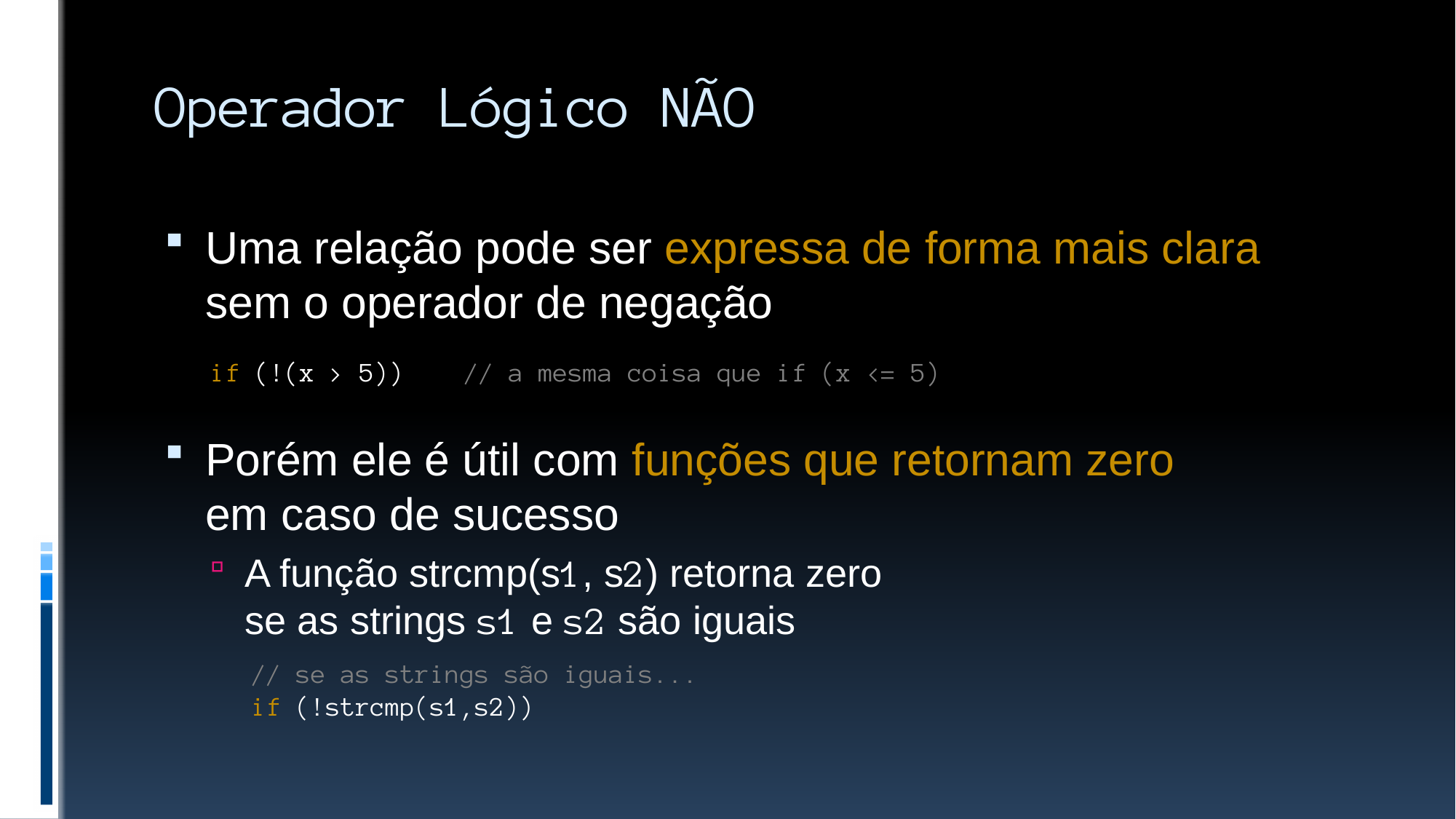

# Operador Lógico NÃO
Uma relação pode ser expressa de forma mais clara
sem o operador de negação

Porém ele é útil com funções que retornam zero
em caso de sucesso
A função strcmp(s1, s2) retorna zero
se as strings s1 e s2 são iguais
if (!(x > 5))    // a mesma coisa que if (x <= 5)
// se as strings são iguais...
if (!strcmp(s1,s2))